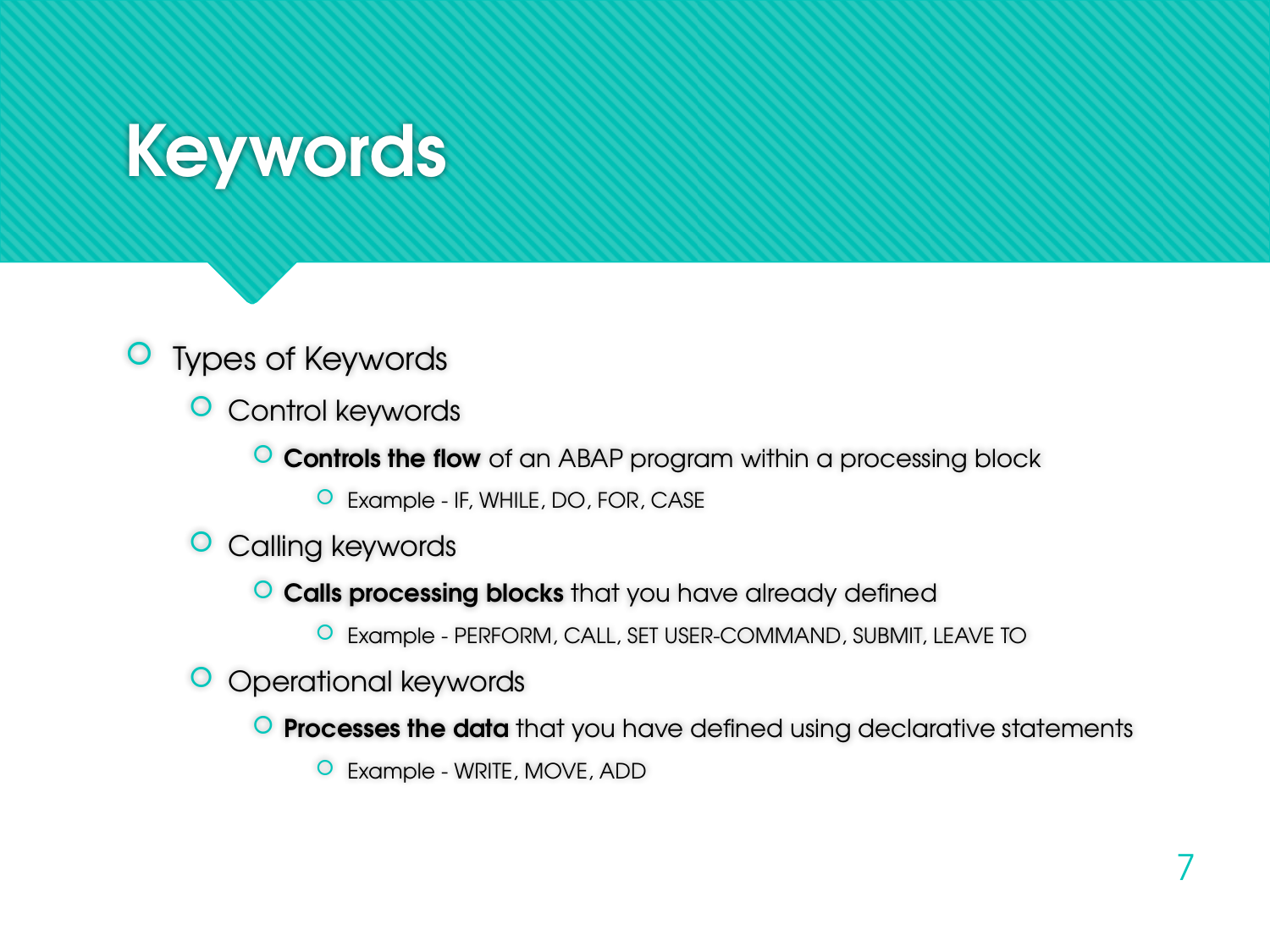

# Keywords
Types of Keywords
Control keywords
Controls the flow of an ABAP program within a processing block
Example - IF, WHILE, DO, FOR, CASE
Calling keywords
Calls processing blocks that you have already defined
Example - PERFORM, CALL, SET USER-COMMAND, SUBMIT, LEAVE TO
Operational keywords
Processes the data that you have defined using declarative statements
Example - WRITE, MOVE, ADD
7